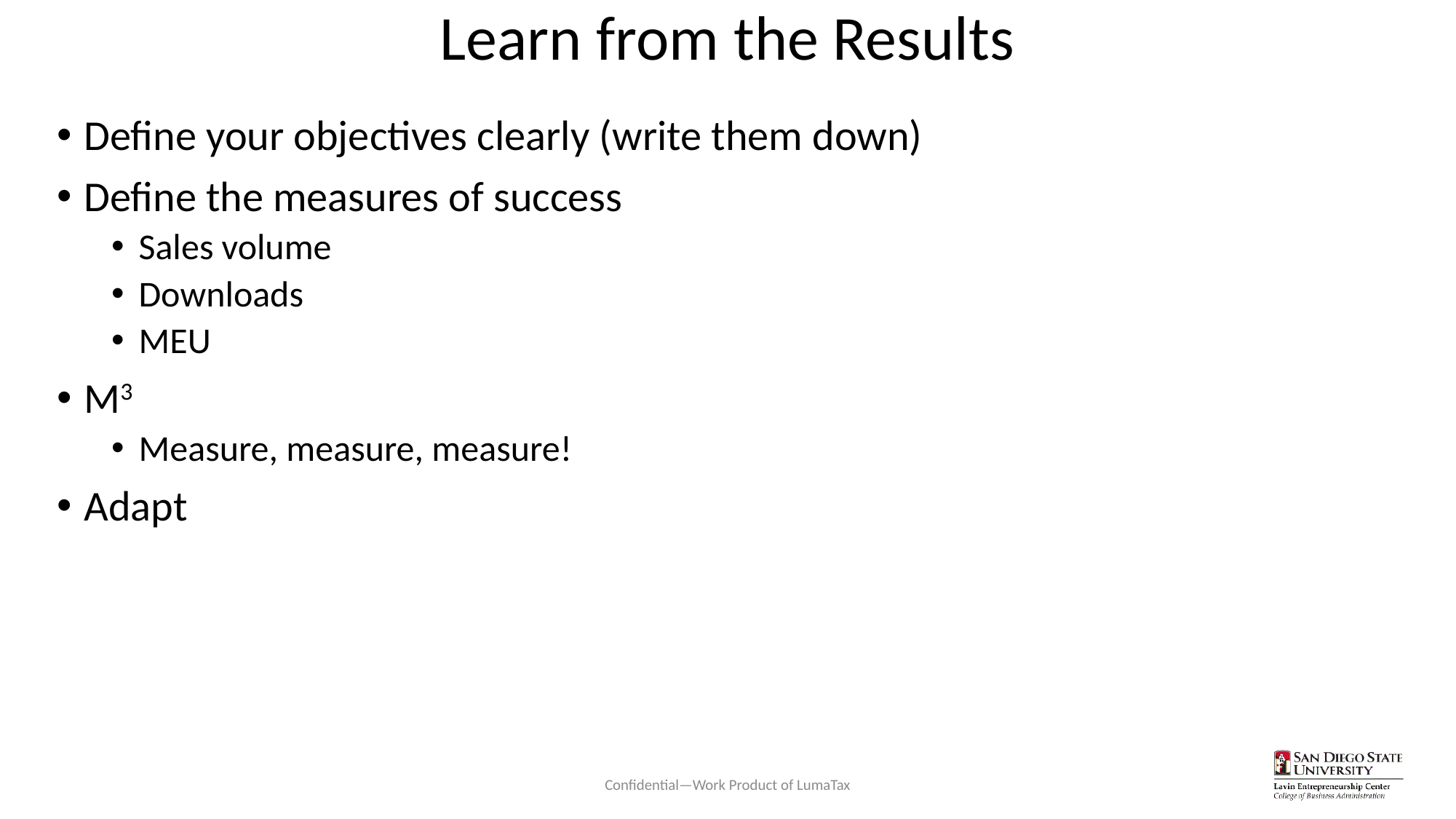

# Learn from the Results
Define your objectives clearly (write them down)
Define the measures of success
Sales volume
Downloads
MEU
M3
Measure, measure, measure!
Adapt
Confidential—Work Product of LumaTax